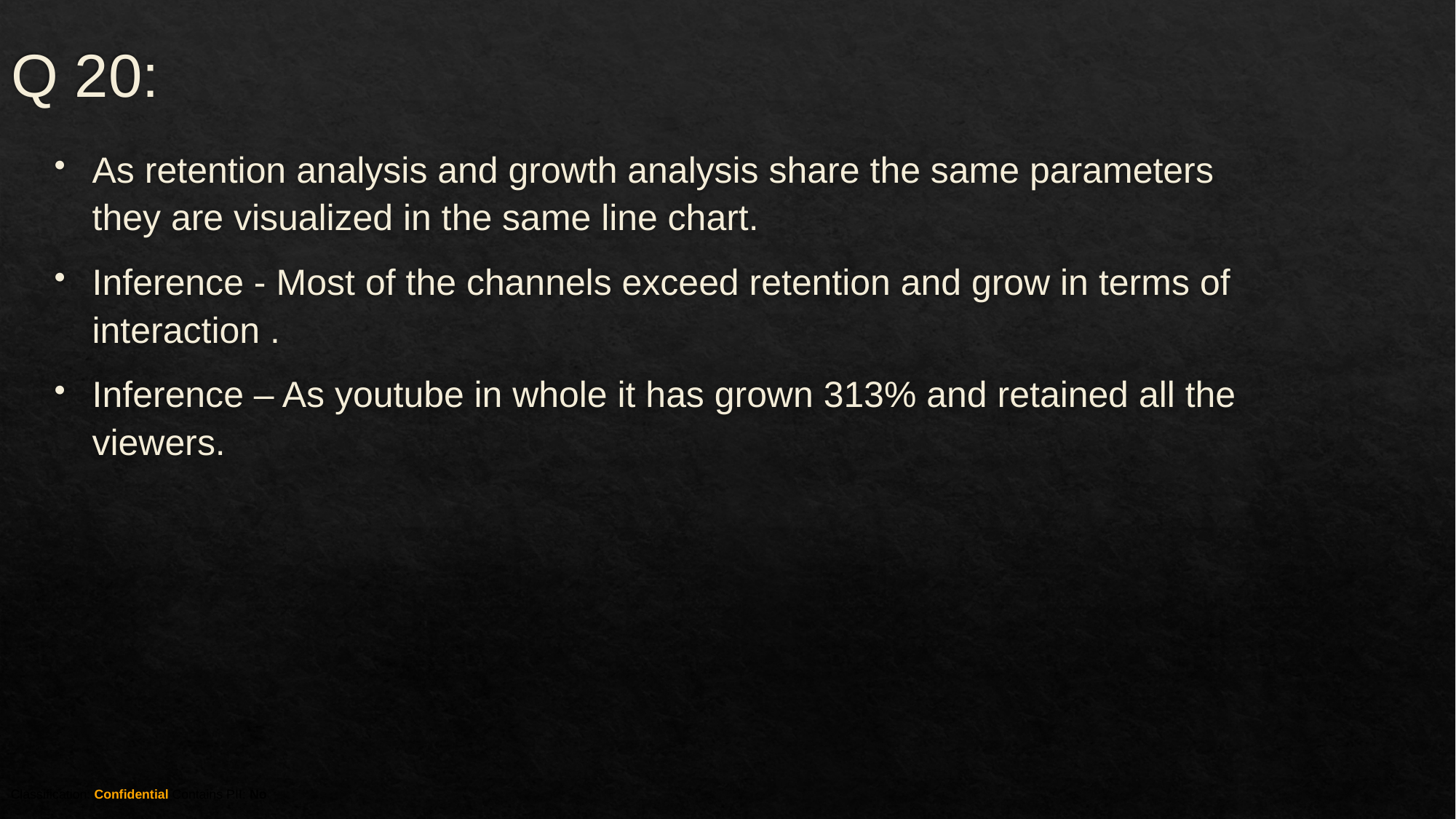

# Q 20:
As retention analysis and growth analysis share the same parameters they are visualized in the same line chart.
Inference - Most of the channels exceed retention and grow in terms of interaction .
Inference – As youtube in whole it has grown 313% and retained all the viewers.